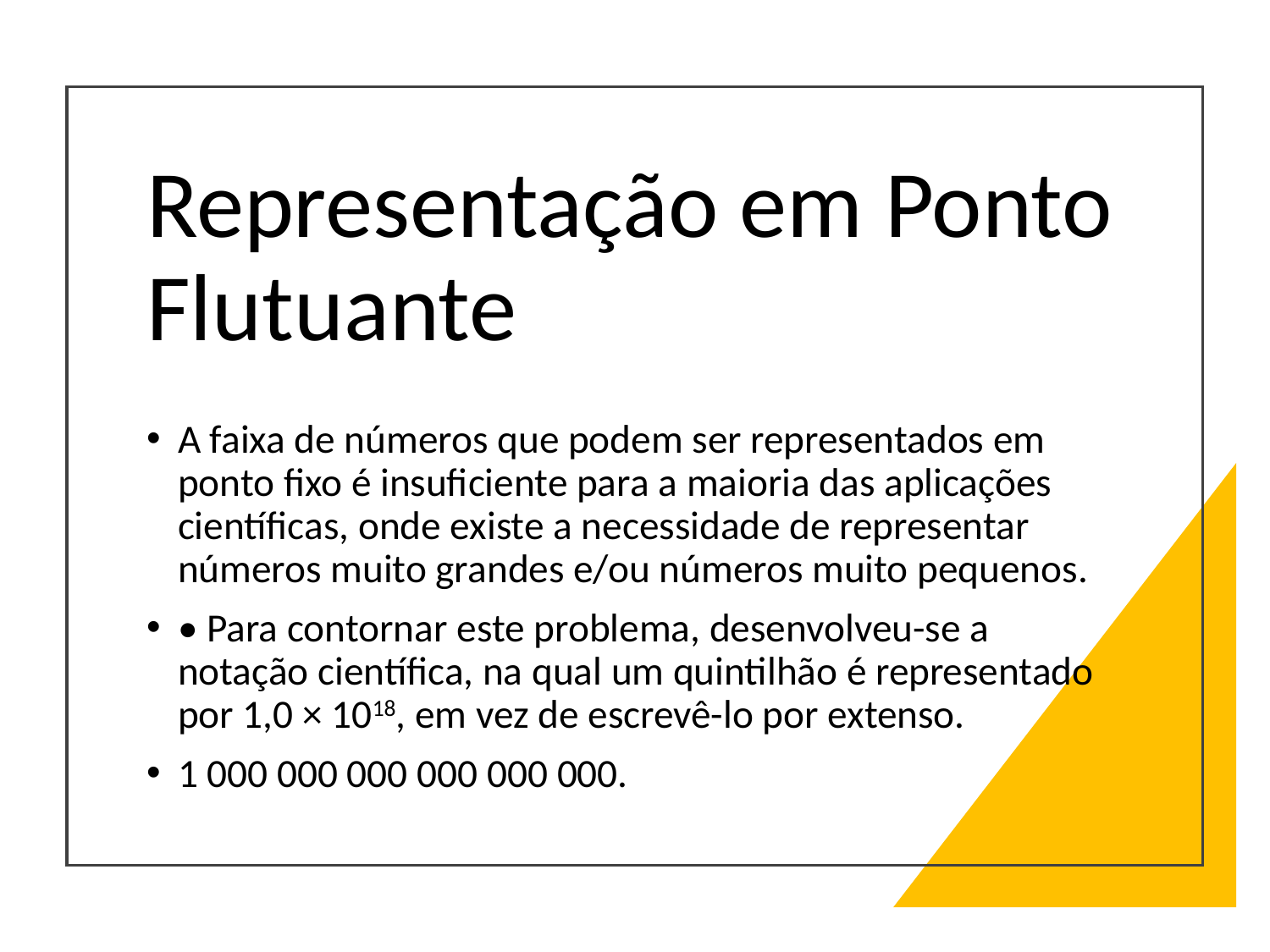

# Representação em Ponto Flutuante
A faixa de números que podem ser representados em ponto fixo é insuficiente para a maioria das aplicações científicas, onde existe a necessidade de representar números muito grandes e/ou números muito pequenos.
• Para contornar este problema, desenvolveu-se a notação científica, na qual um quintilhão é representado por 1,0 × 1018, em vez de escrevê-lo por extenso.
1 000 000 000 000 000 000.